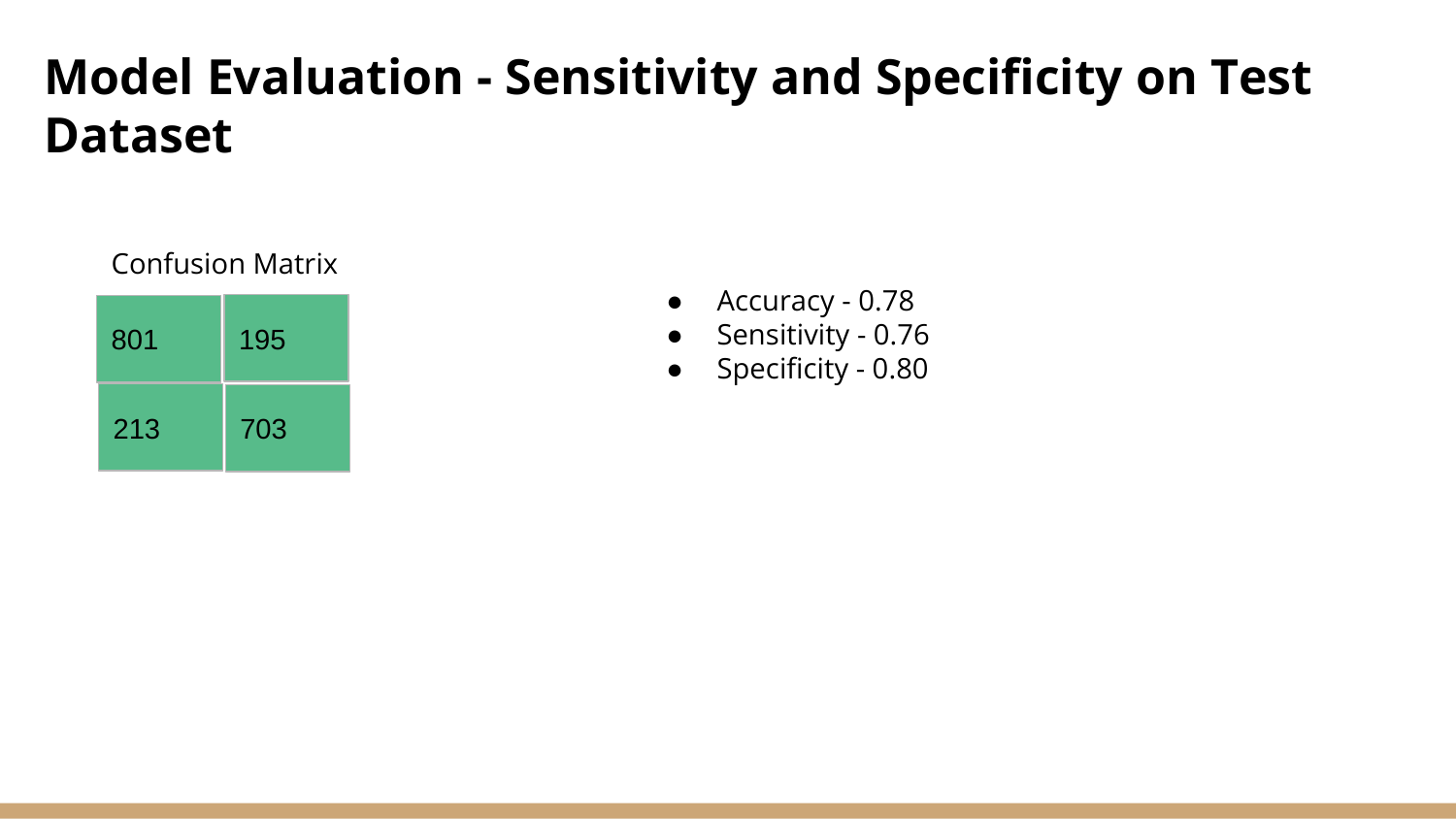

Model Evaluation - Sensitivity and Specificity on Test Dataset
Confusion Matrix
Accuracy - 0.78
Sensitivity - 0.76
Specificity - 0.80
195
801
213
703